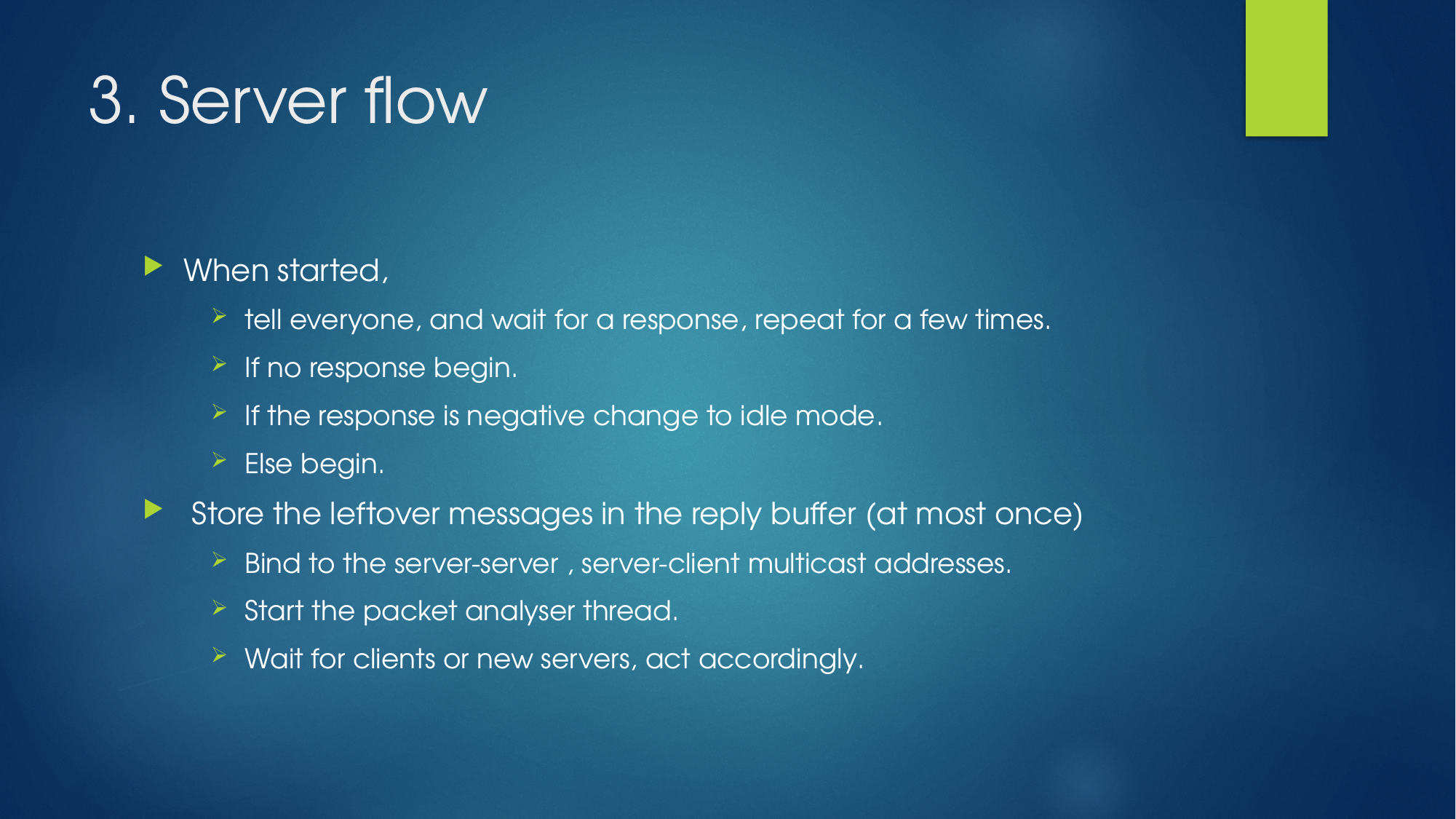

# 3. Server flow
When started,
tell everyone, and wait for a response, repeat for a few times.
If no response begin.
If the response is negative change to idle mode.
Else begin.
 Store the leftover messages in the reply buffer (at most once)
Bind to the server-server , server-client multicast addresses.
Start the packet analyser thread.
Wait for clients or new servers, act accordingly.